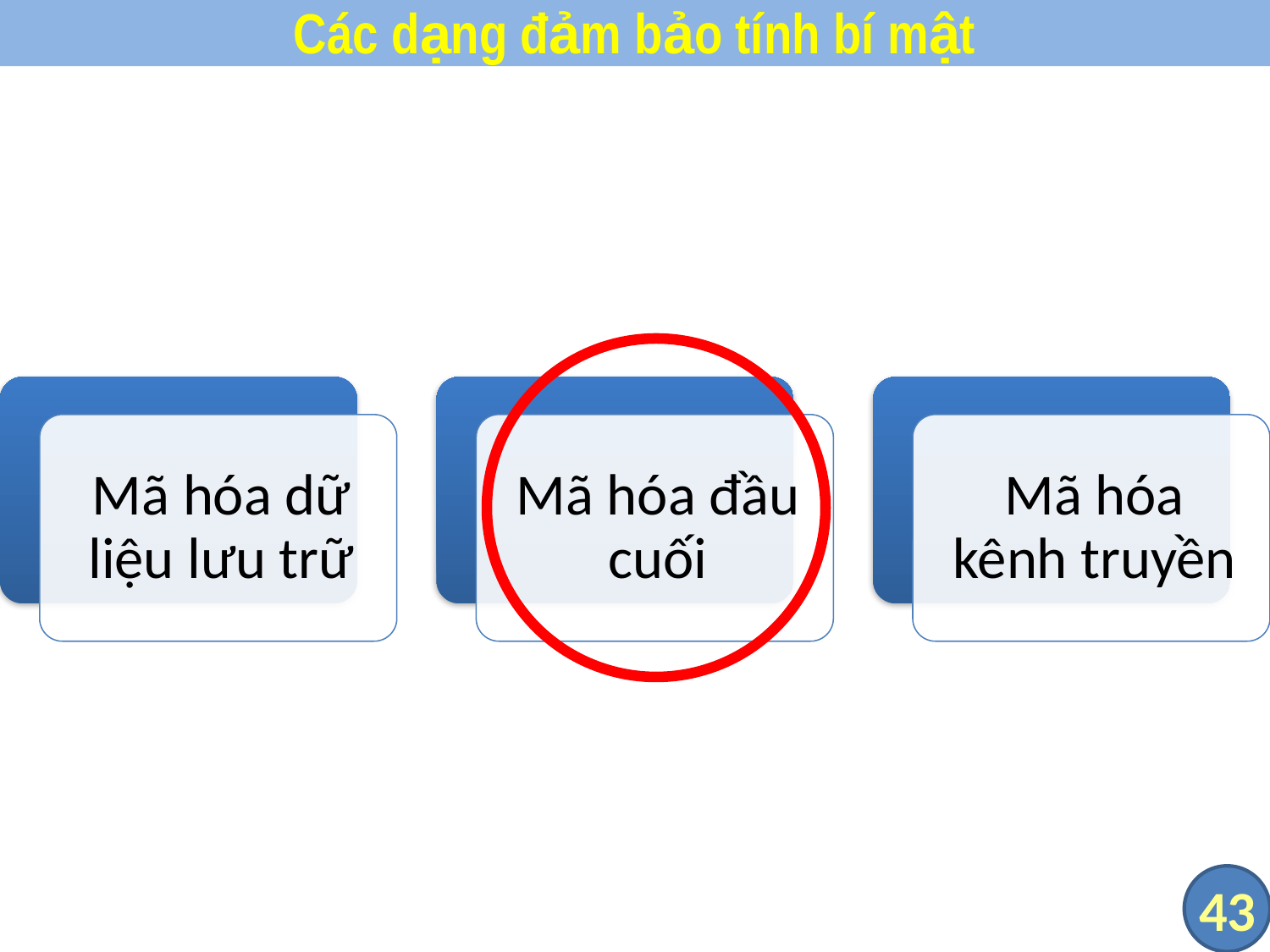

# Các dạng đảm bảo tính bí mật
Mã hóa dữ liệu lưu trữ
Mã hóa đầu cuối
Mã hóa kênh truyền

43